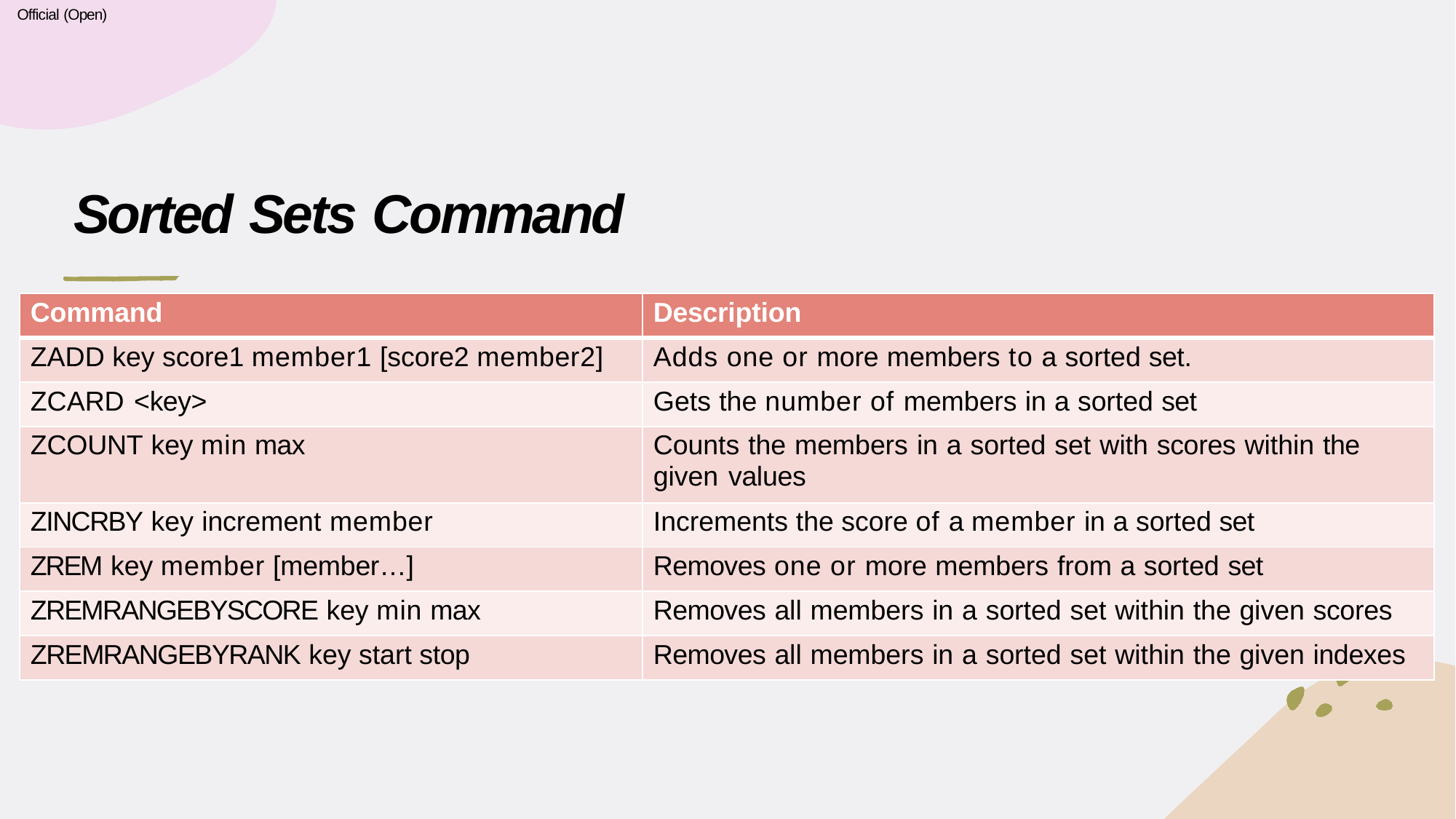

Official (Open)
# Sorted Sets Command

| Command | Description |
| --- | --- |
| ZADD key score1 member1 [score2 member2] | Adds one or more members to a sorted set. |
| ZCARD <key> | Gets the number of members in a sorted set |
| ZCOUNT key min max | Counts the members in a sorted set with scores within the given values |
| ZINCRBY key increment member | Increments the score of a member in a sorted set |
| ZREM key member [member…] | Removes one or more members from a sorted set |
| ZREMRANGEBYSCORE key min max | Removes all members in a sorted set within the given scores |
| ZREMRANGEBYRANK key start stop | Removes all members in a sorted set within the given indexes |